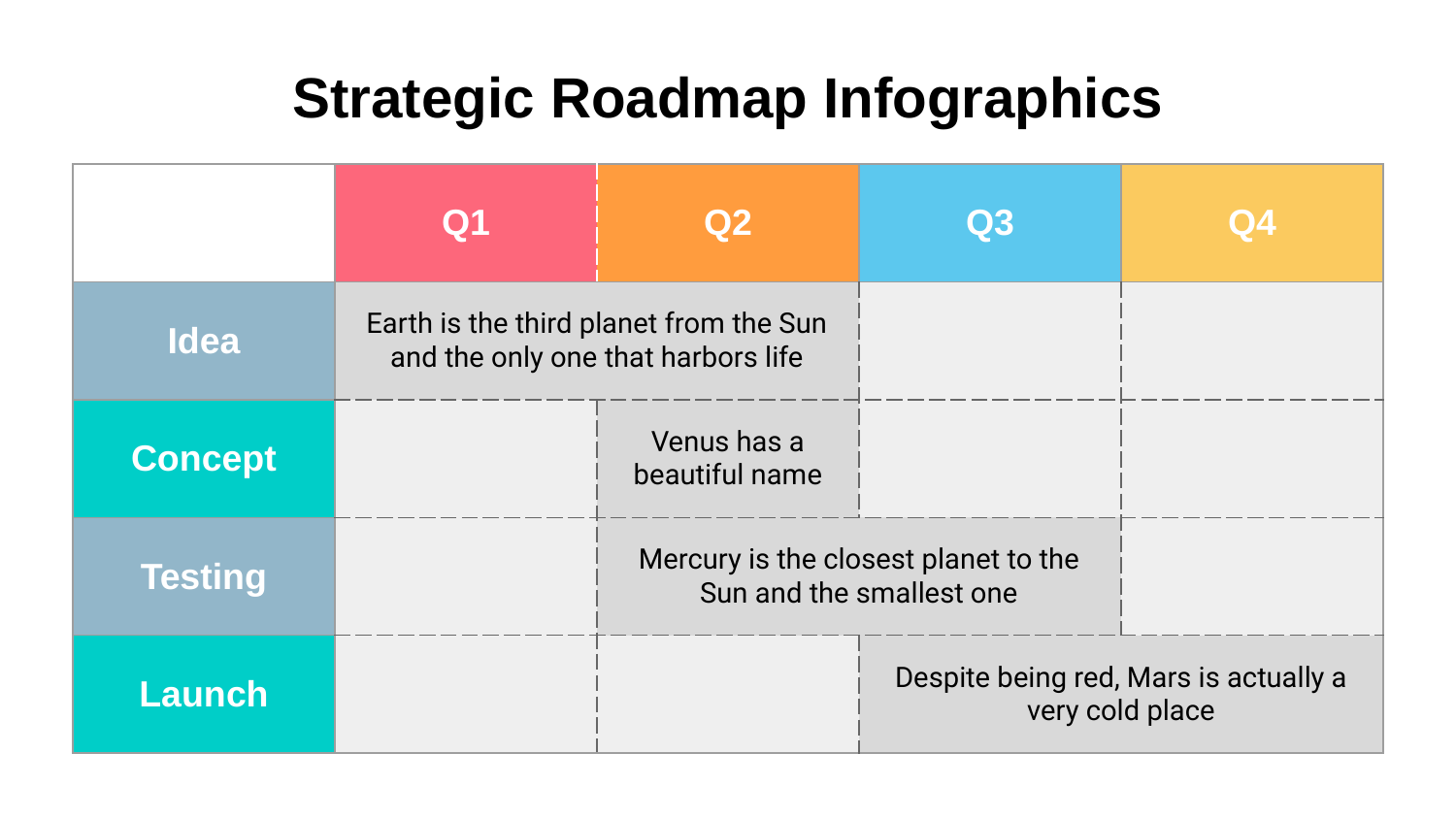

# Strategic Roadmap Infographics
|  | Q1 | Q2 | Q3 | Q4 |
| --- | --- | --- | --- | --- |
| Idea | Earth is the third planet from the Sun and the only one that harbors life |  |  |  |
| Concept |  | Venus has a beautiful name |  |  |
| Testing |  | Mercury is the closest planet to the Sun and the smallest one |  |  |
| Launch |  |  | Despite being red, Mars is actually a very cold place |  |